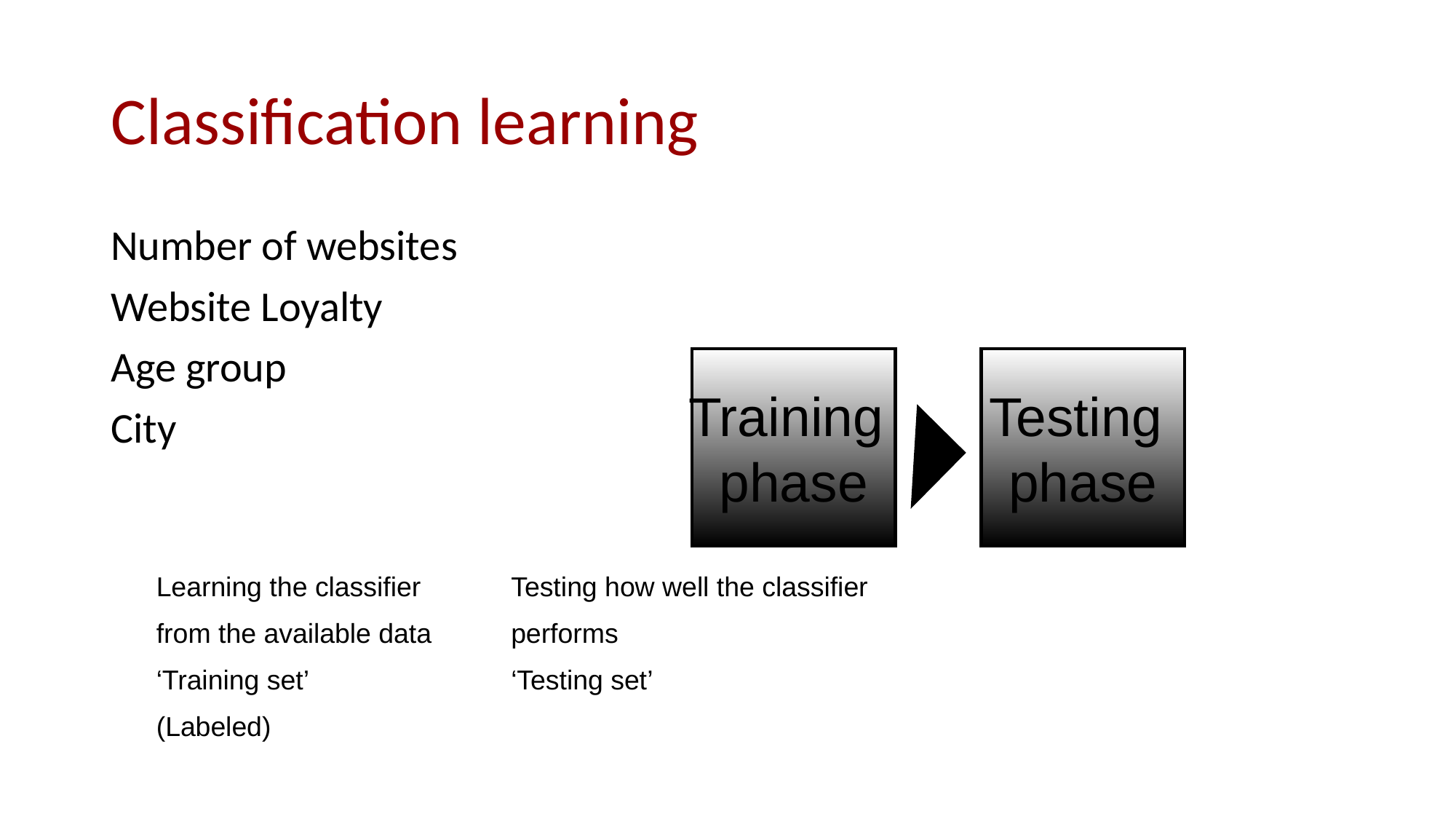

# Classification learning
Number of websites
Website Loyalty
Age group
City

Training
phase
Testing
phase

Learning the classifier
from the available data
‘Training set’
(Labeled)
Testing how well the classifier
performs
‘Testing set’